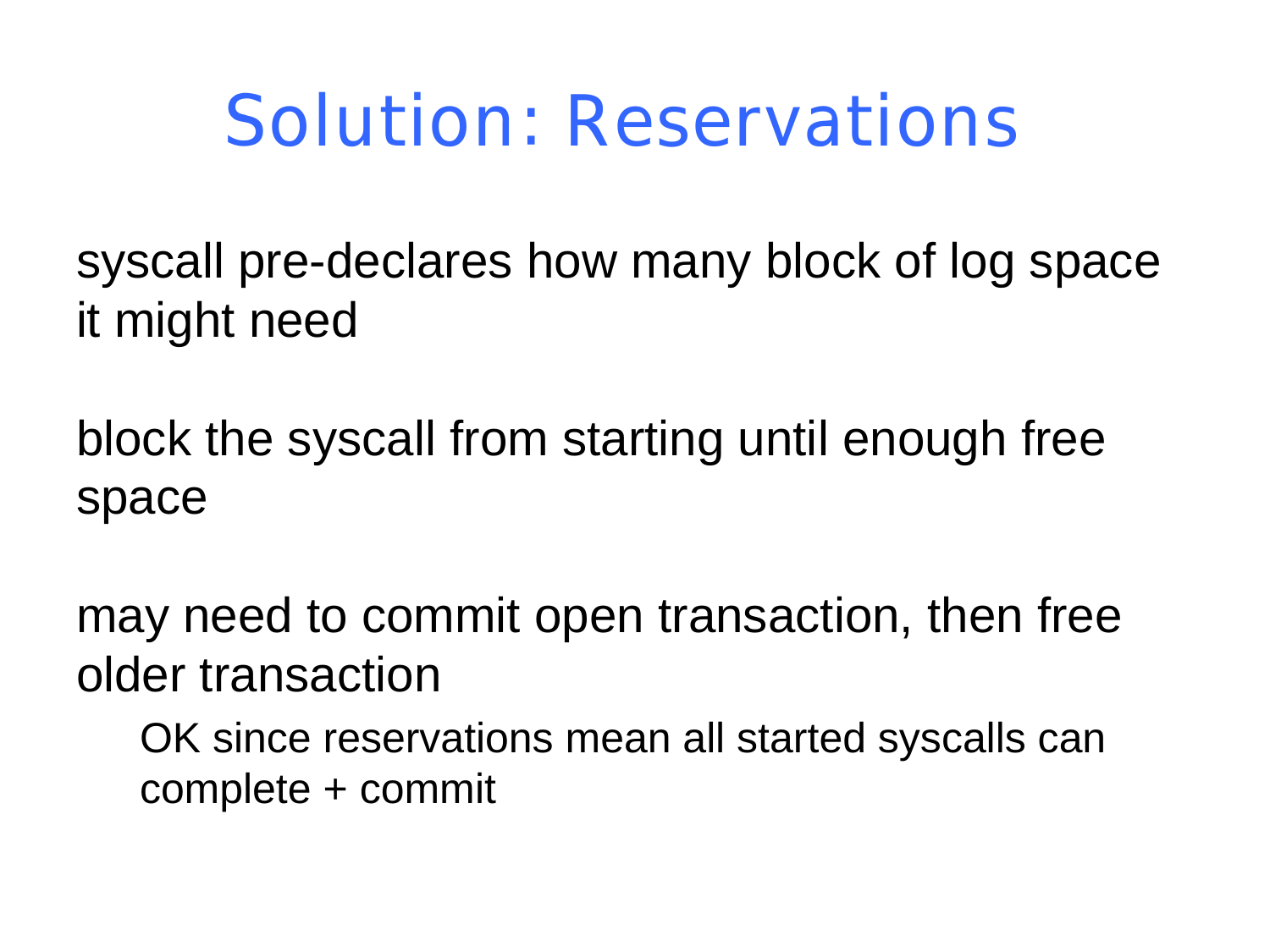

# Solution: Reservations
syscall pre-declares how many block of log space it might need

block the syscall from starting until enough free space

may need to commit open transaction, then free older transaction
OK since reservations mean all started syscalls can complete + commit